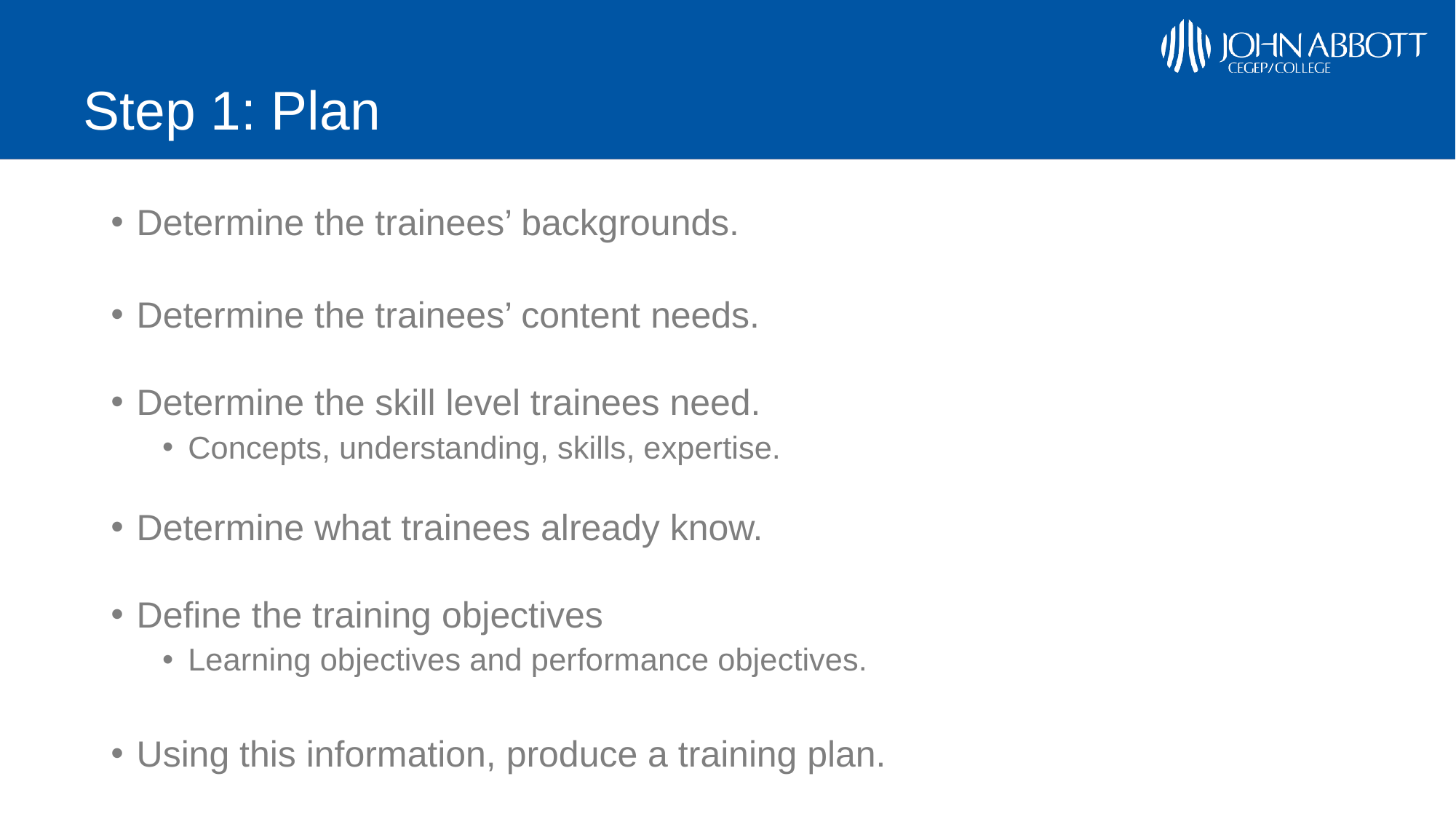

# Step 1: Plan
Determine the trainees’ backgrounds.
Determine the trainees’ content needs.
Determine the skill level trainees need.
Concepts, understanding, skills, expertise.
Determine what trainees already know.
Define the training objectives
Learning objectives and performance objectives.

Using this information, produce a training plan.